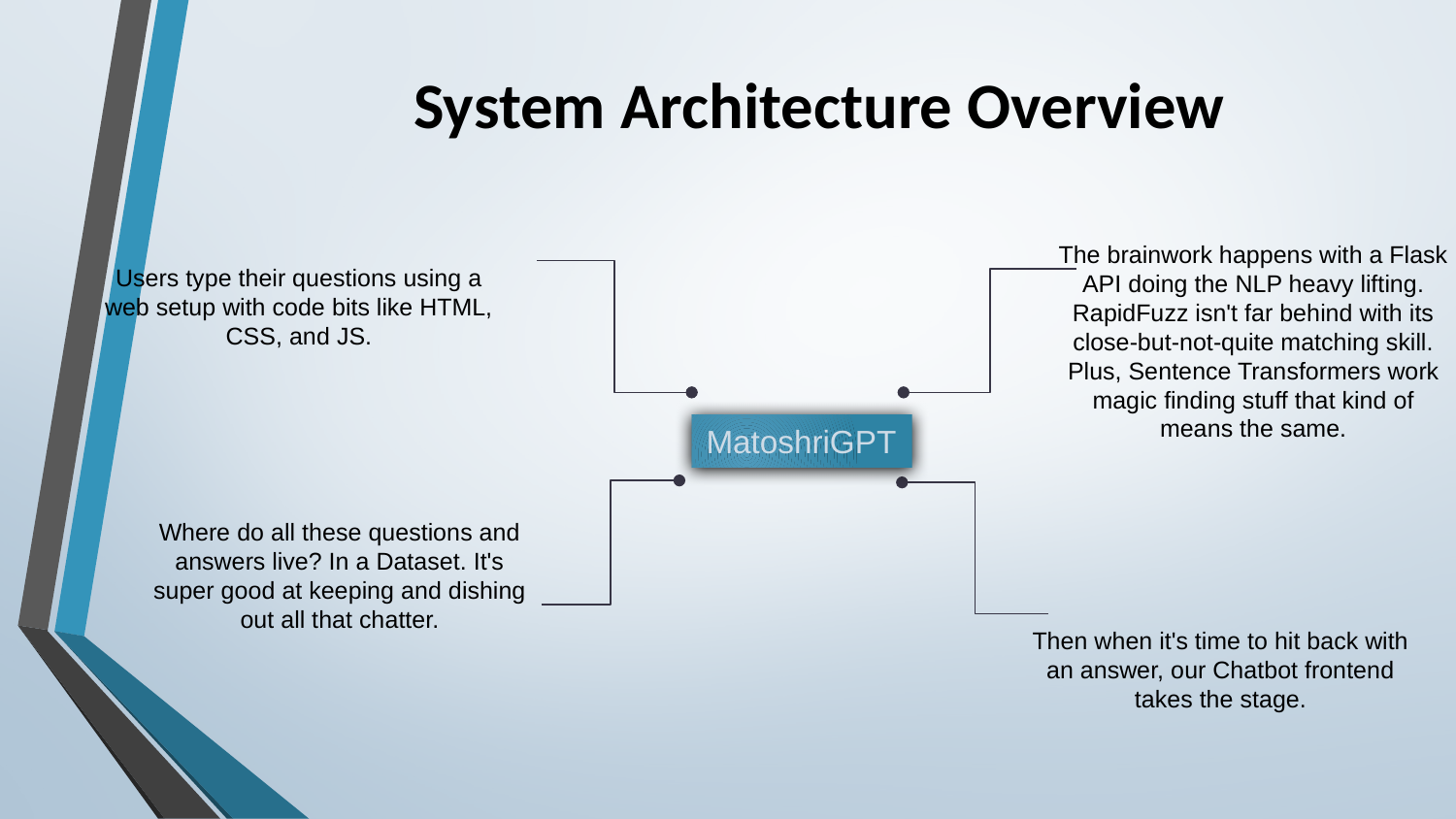

# System Architecture Overview
The brainwork happens with a Flask API doing the NLP heavy lifting. RapidFuzz isn't far behind with its close-but-not-quite matching skill. Plus, Sentence Transformers work magic finding stuff that kind of means the same.
Users type their questions using a web setup with code bits like HTML, CSS, and JS.
MatoshriGPT
Where do all these questions and answers live? In a Dataset. It's super good at keeping and dishing out all that chatter.
Then when it's time to hit back with an answer, our Chatbot frontend takes the stage.